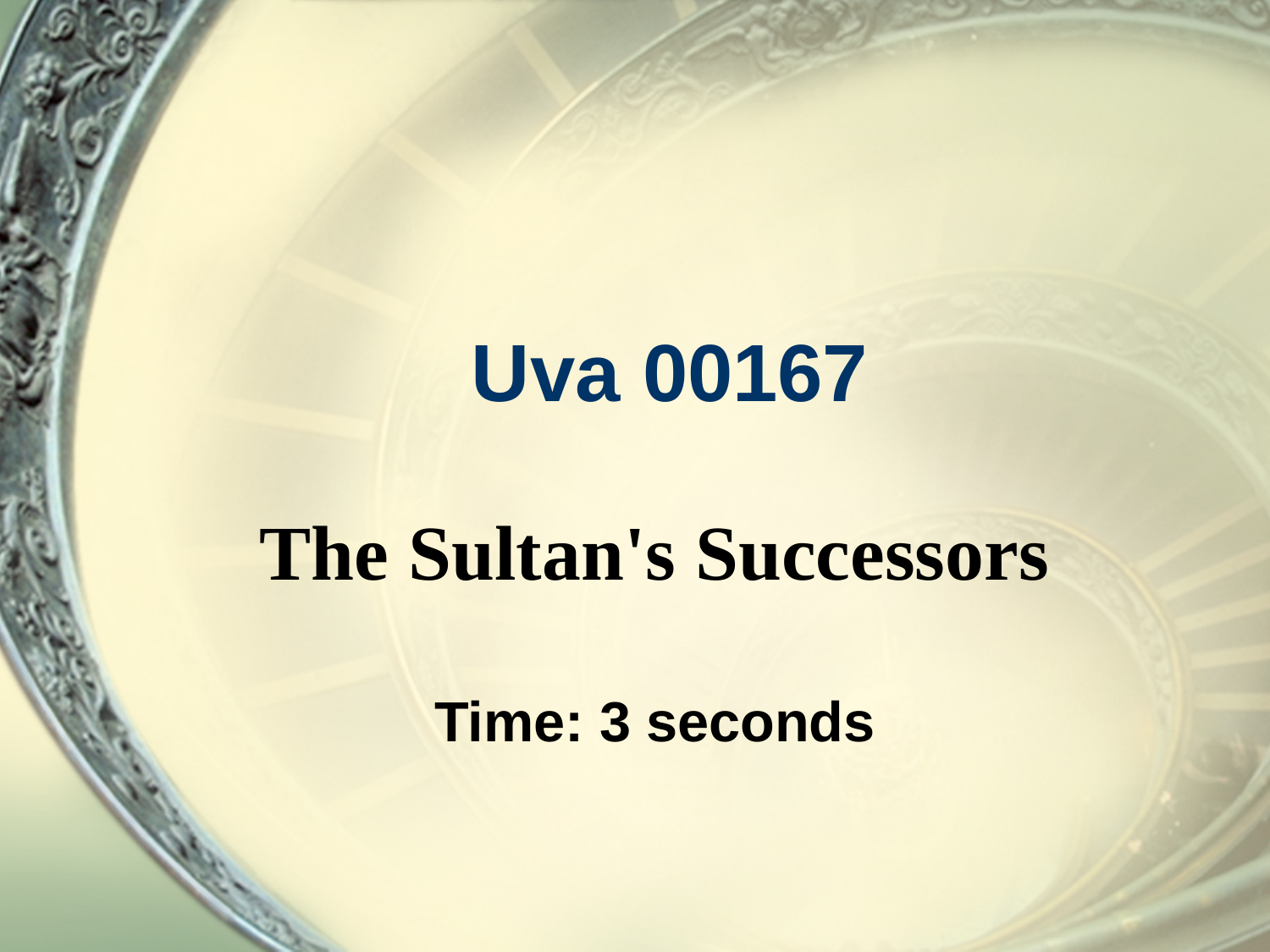

# Uva 00167
The Sultan's Successors

Time: 3 seconds